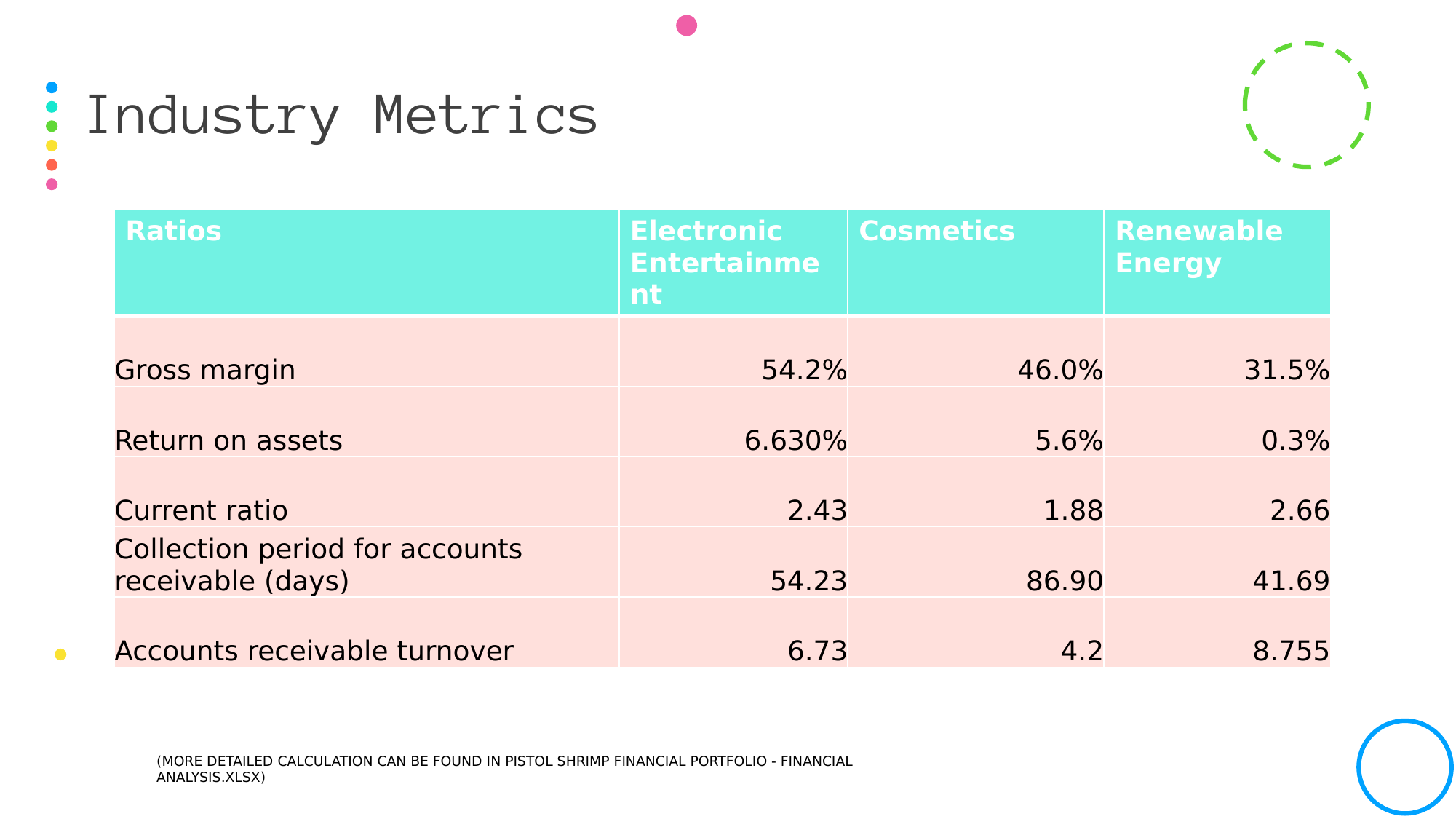

# Industry Metrics
| Ratios | Electronic Entertainment | Cosmetics | Renewable Energy |
| --- | --- | --- | --- |
| Gross margin | 54.2% | 46.0% | 31.5% |
| Return on assets | 6.630% | 5.6% | 0.3% |
| Current ratio | 2.43 | 1.88 | 2.66 |
| Collection period for accounts receivable (days) | 54.23 | 86.90 | 41.69 |
| Accounts receivable turnover | 6.73 | 4.2 | 8.755 |
(More Detailed calculation can be found in Pistol Shrimp financial Portfolio - financial analysis.xlsx)